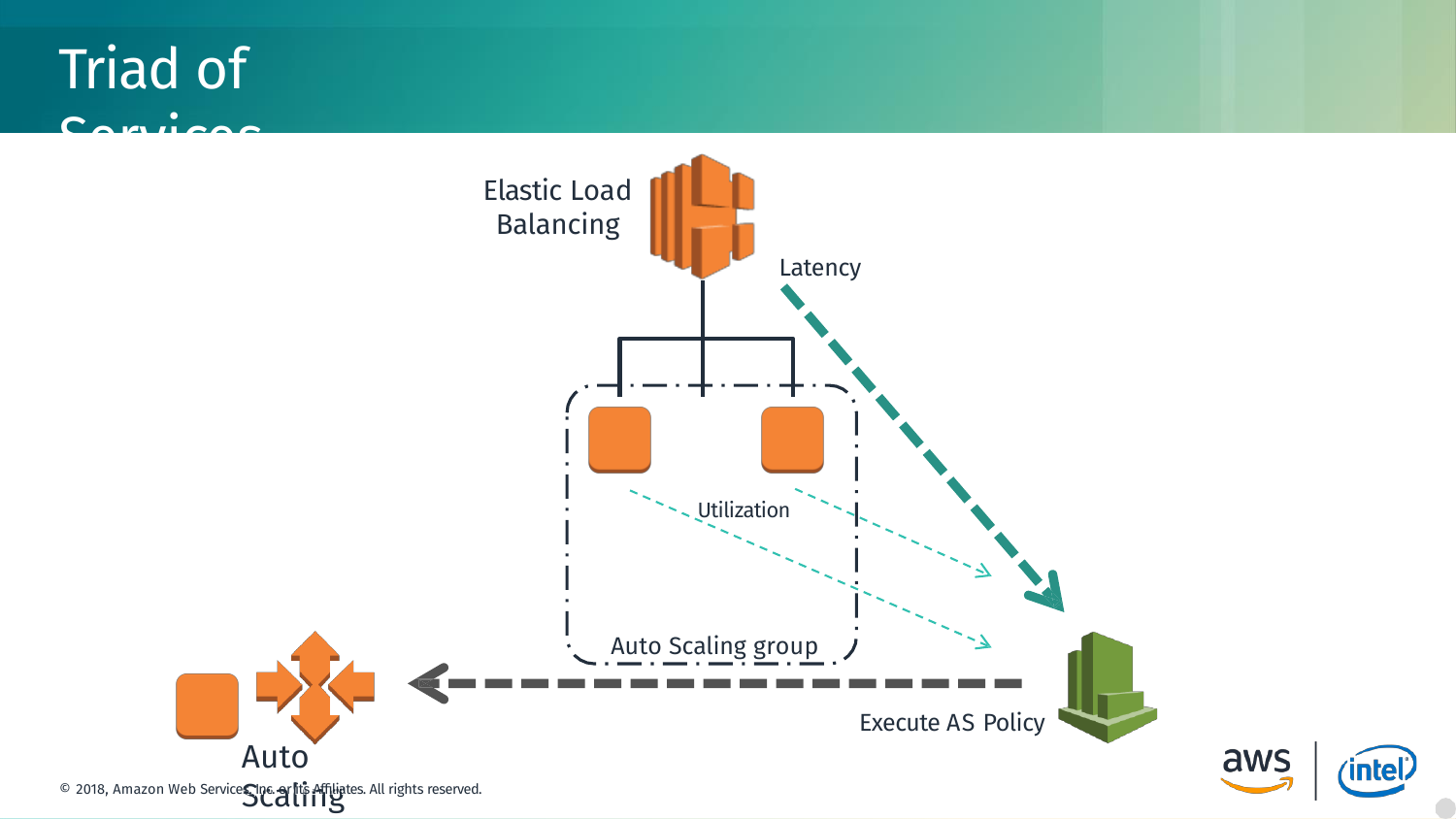

# Triad of Services

Elastic Load
Balancing
Latency

Utilization

Auto Scaling group

Execute AS Policy

Auto Scaling

© 2018, Amazon Web Services, Inc. or its Affiliates. All rights reserved.
© 2018, Amazon Web Services, Inc. or its Affiliates. All rights reserved.